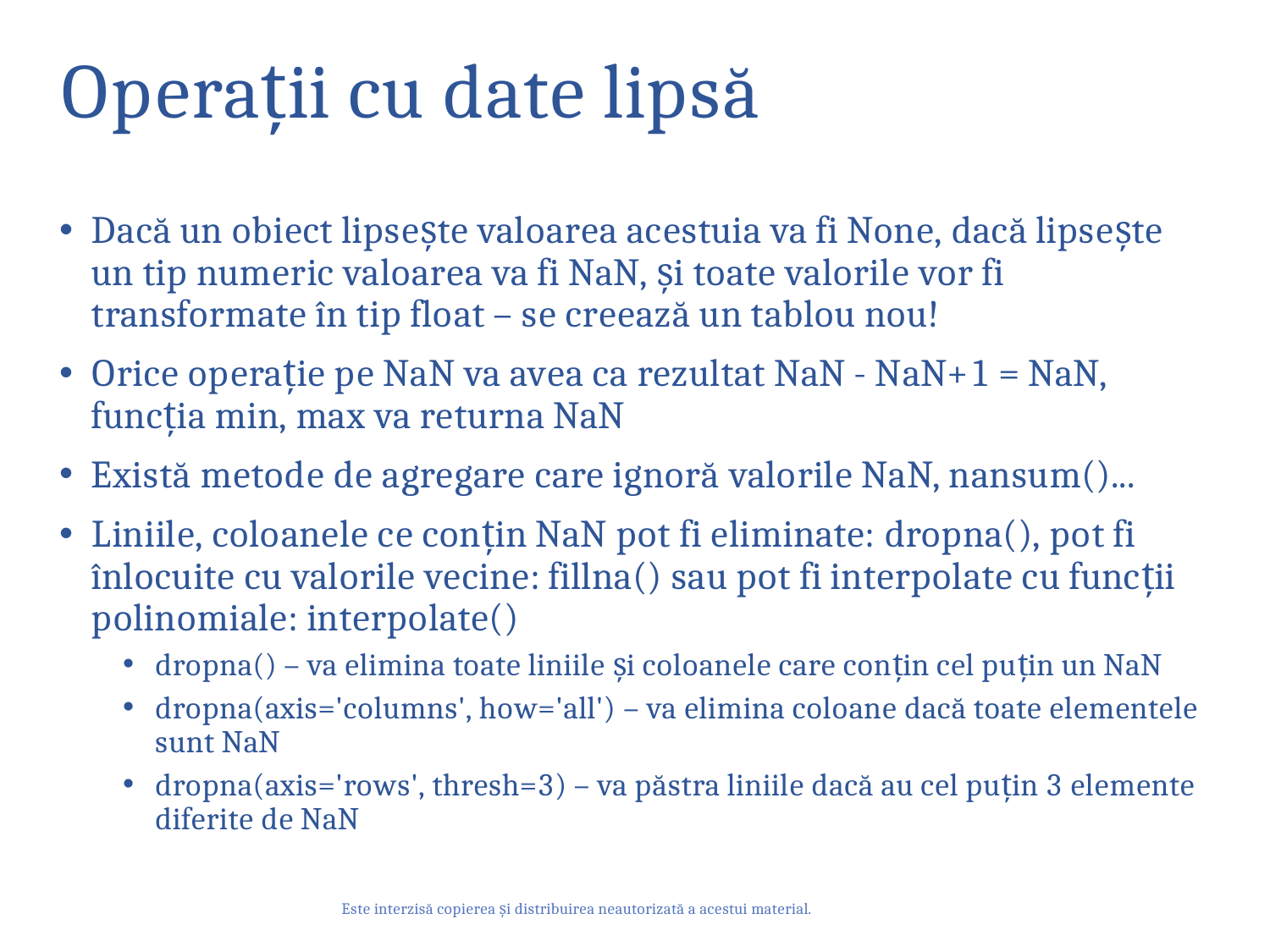

# Operații cu date lipsă
Dacă un obiect lipsește valoarea acestuia va fi None, dacă lipsește un tip numeric valoarea va fi NaN, și toate valorile vor fi transformate în tip float – se creează un tablou nou!
Orice operație pe NaN va avea ca rezultat NaN - NaN+1 = NaN, funcția min, max va returna NaN
Există metode de agregare care ignoră valorile NaN, nansum()...
Liniile, coloanele ce conțin NaN pot fi eliminate: dropna(), pot fi înlocuite cu valorile vecine: fillna() sau pot fi interpolate cu funcții polinomiale: interpolate()
dropna() – va elimina toate liniile și coloanele care conțin cel puțin un NaN
dropna(axis='columns', how='all') – va elimina coloane dacă toate elementele sunt NaN
dropna(axis='rows', thresh=3) – va păstra liniile dacă au cel puțin 3 elemente diferite de NaN